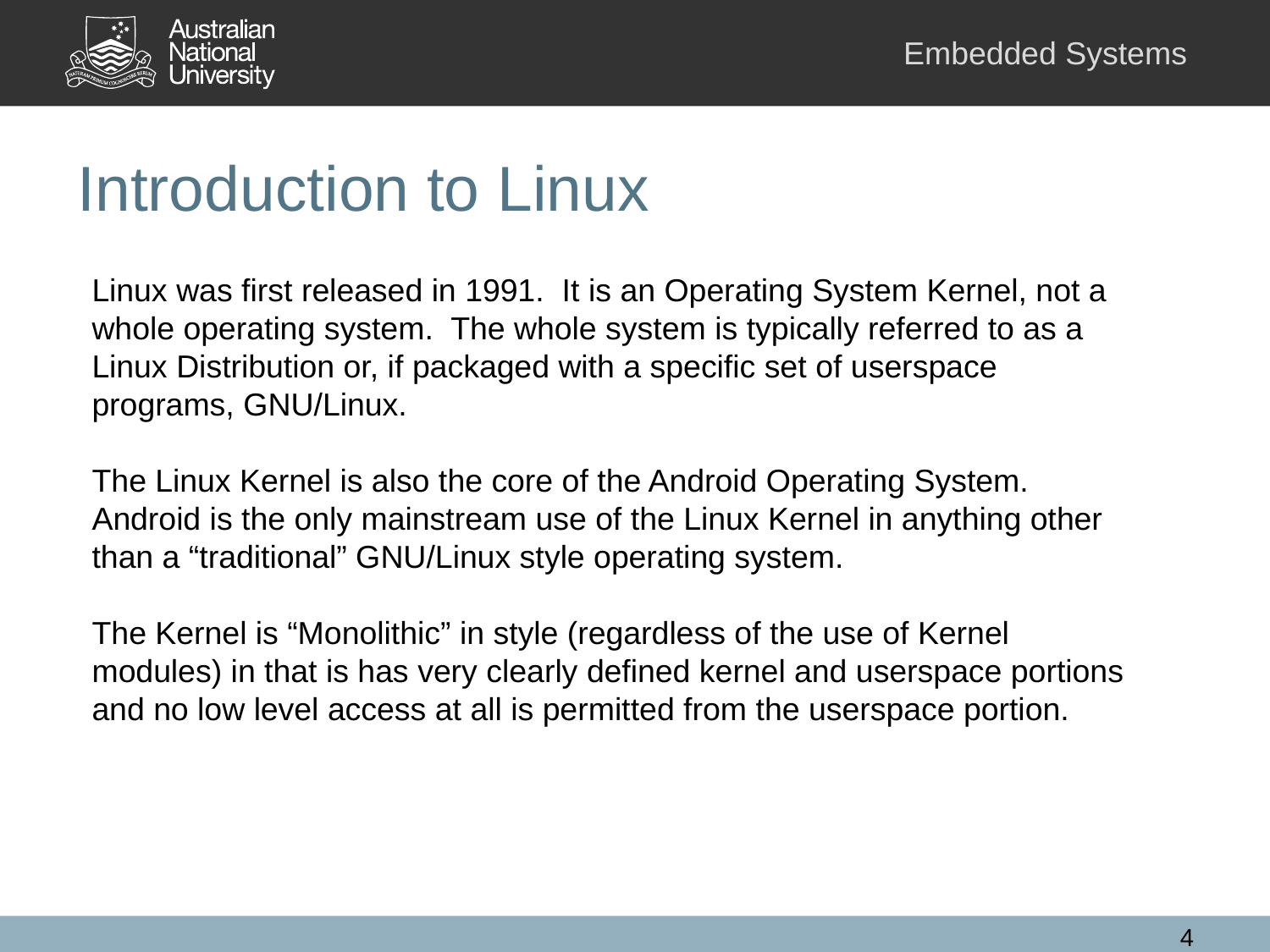

# Introduction to Linux
Linux was first released in 1991.  It is an Operating System Kernel, not a whole operating system.  The whole system is typically referred to as a Linux Distribution or, if packaged with a specific set of userspace programs, GNU/Linux.

The Linux Kernel is also the core of the Android Operating System.  Android is the only mainstream use of the Linux Kernel in anything other than a “traditional” GNU/Linux style operating system.

The Kernel is “Monolithic” in style (regardless of the use of Kernel modules) in that is has very clearly defined kernel and userspace portions and no low level access at all is permitted from the userspace portion.
4